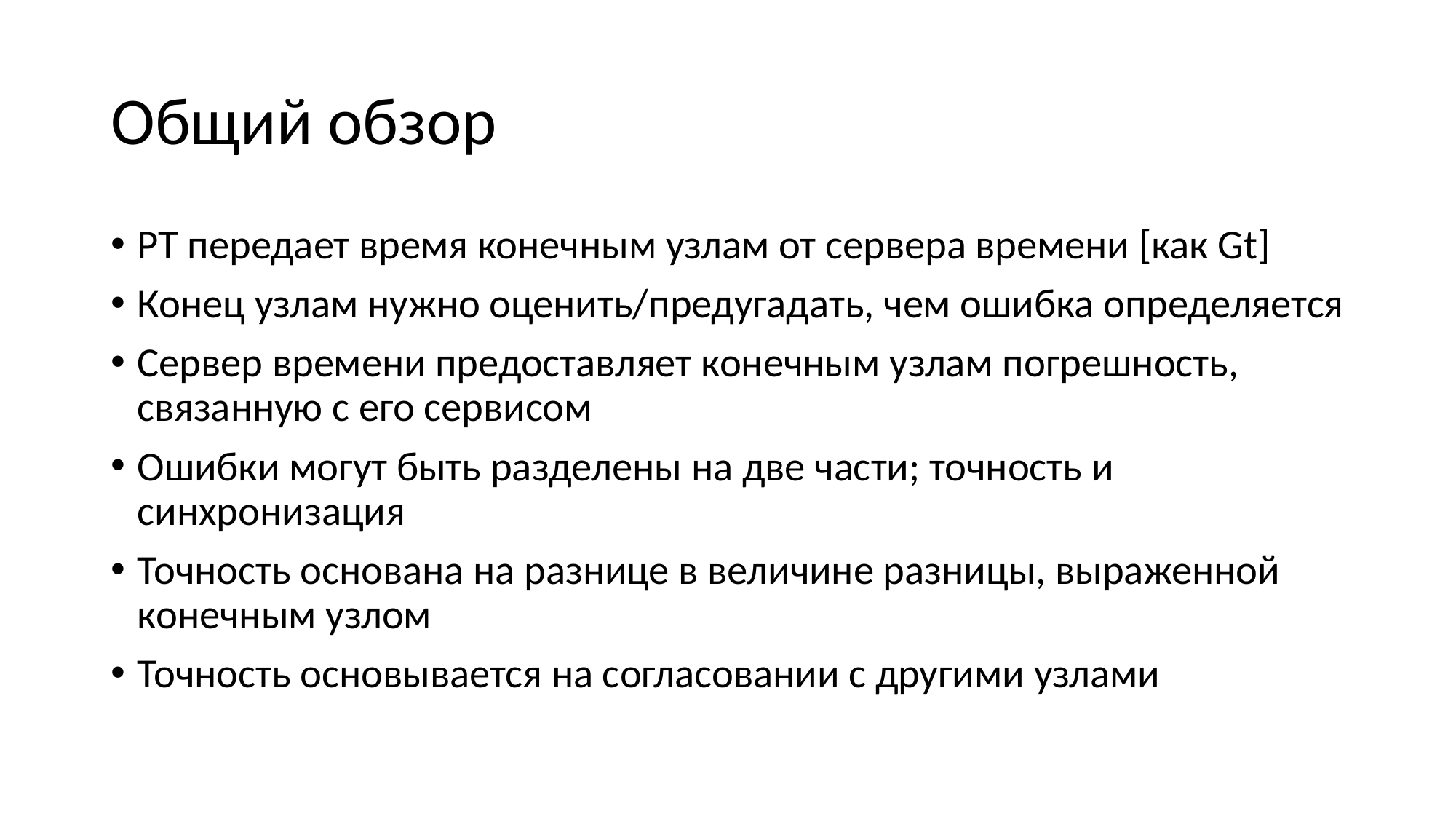

# Общий обзор
PT передает время конечным узлам от сервера времени [как Gt]
Конец узлам нужно оценить/предугадать, чем ошибка определяется
Сервер времени предоставляет конечным узлам погрешность, связанную с его сервисом
Ошибки могут быть разделены на две части; точность и синхронизация
Точность основана на разнице в величине разницы, выраженной конечным узлом
Точность основывается на согласовании с другими узлами